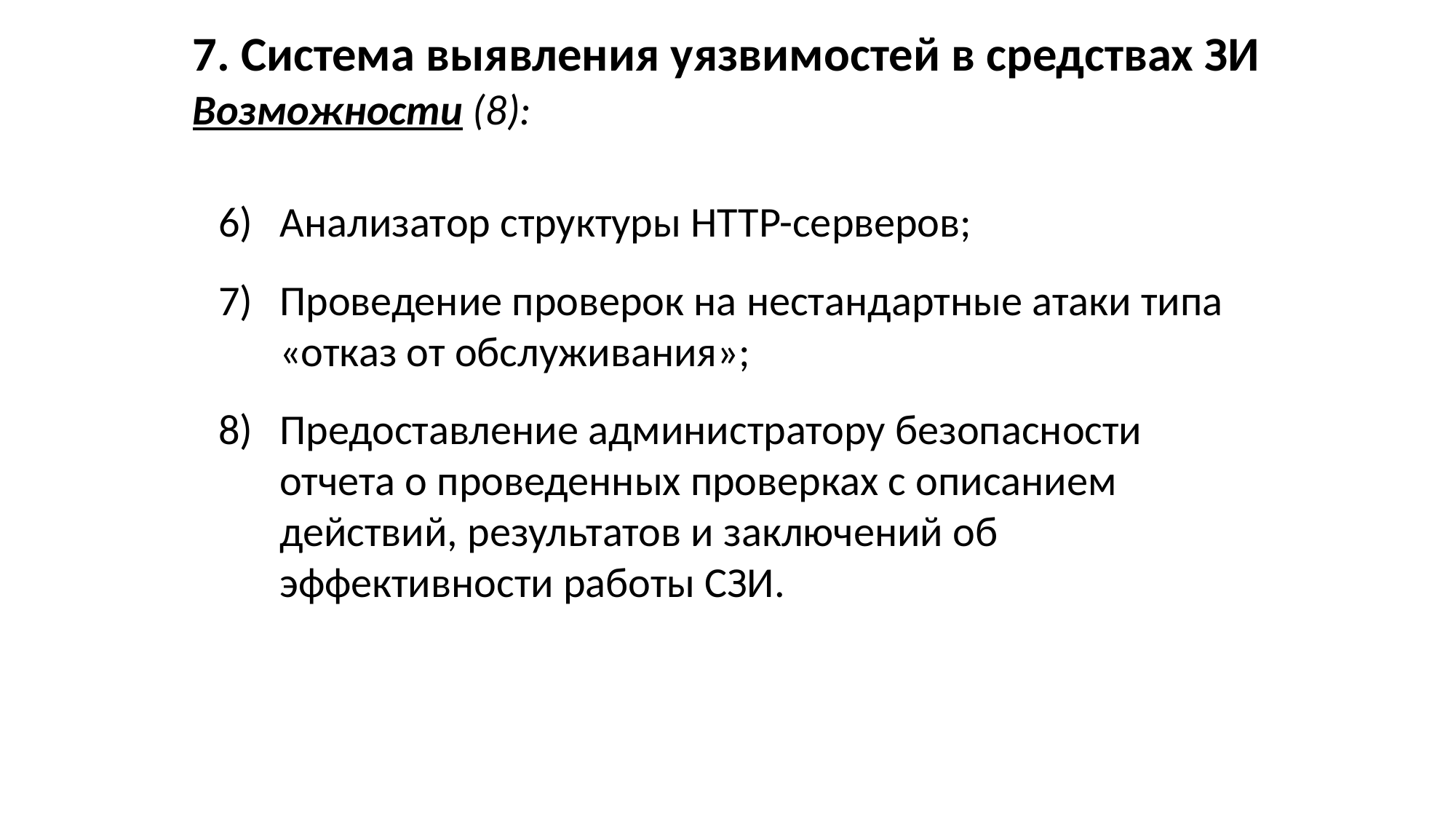

7. Система выявления уязвимостей в средствах ЗИ
Возможности (8):

Анализатор структуры HTTP-серверов;
Проведение проверок на нестандартные атаки типа «отказ от обслуживания»;
Предоставление администратору безопасности отчета о проведенных проверках с описанием действий, результатов и заключений об эффективности работы СЗИ.